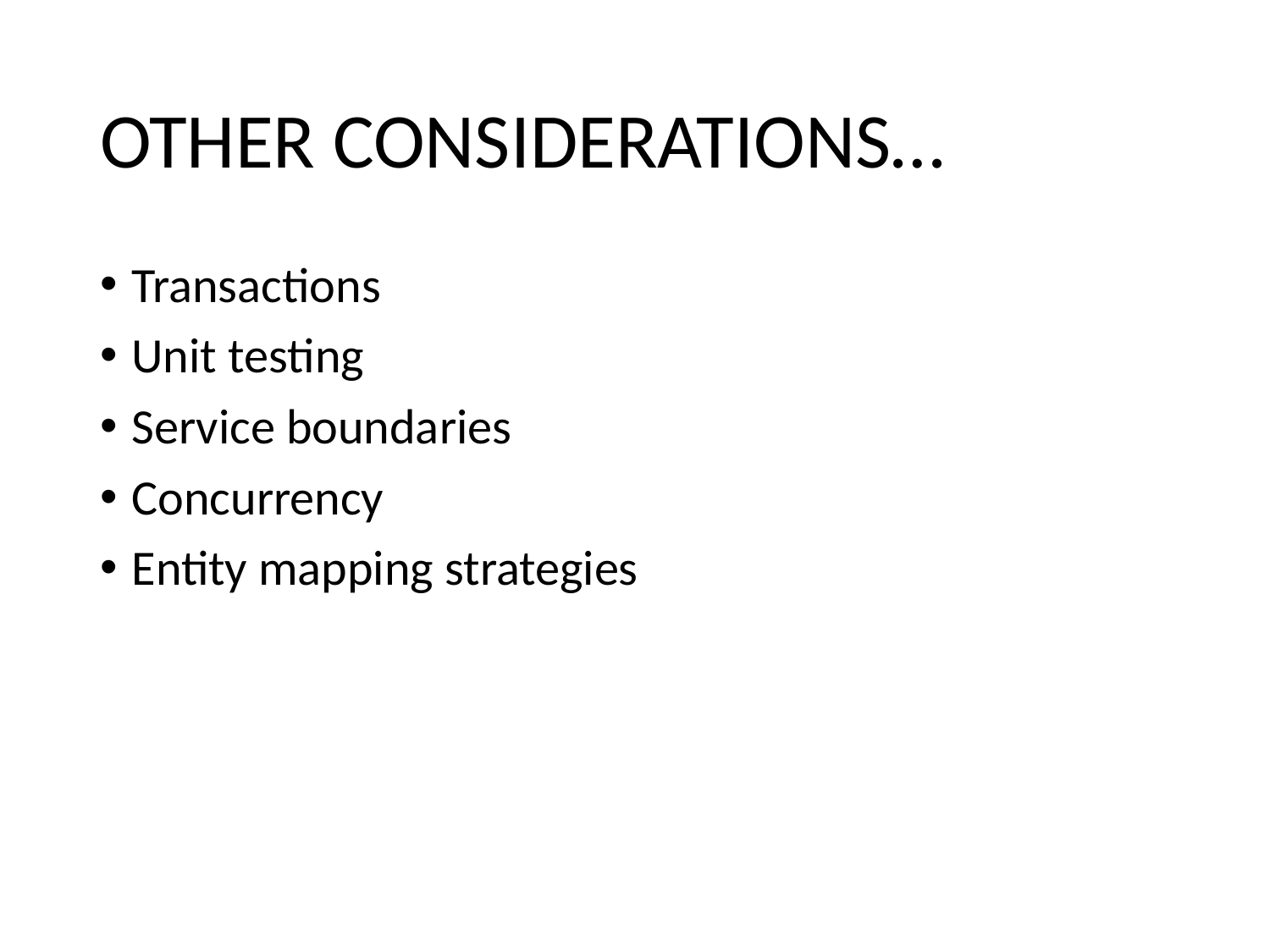

# OTHER CONSIDERATIONS…
Transactions
Unit testing
Service boundaries
Concurrency
Entity mapping strategies